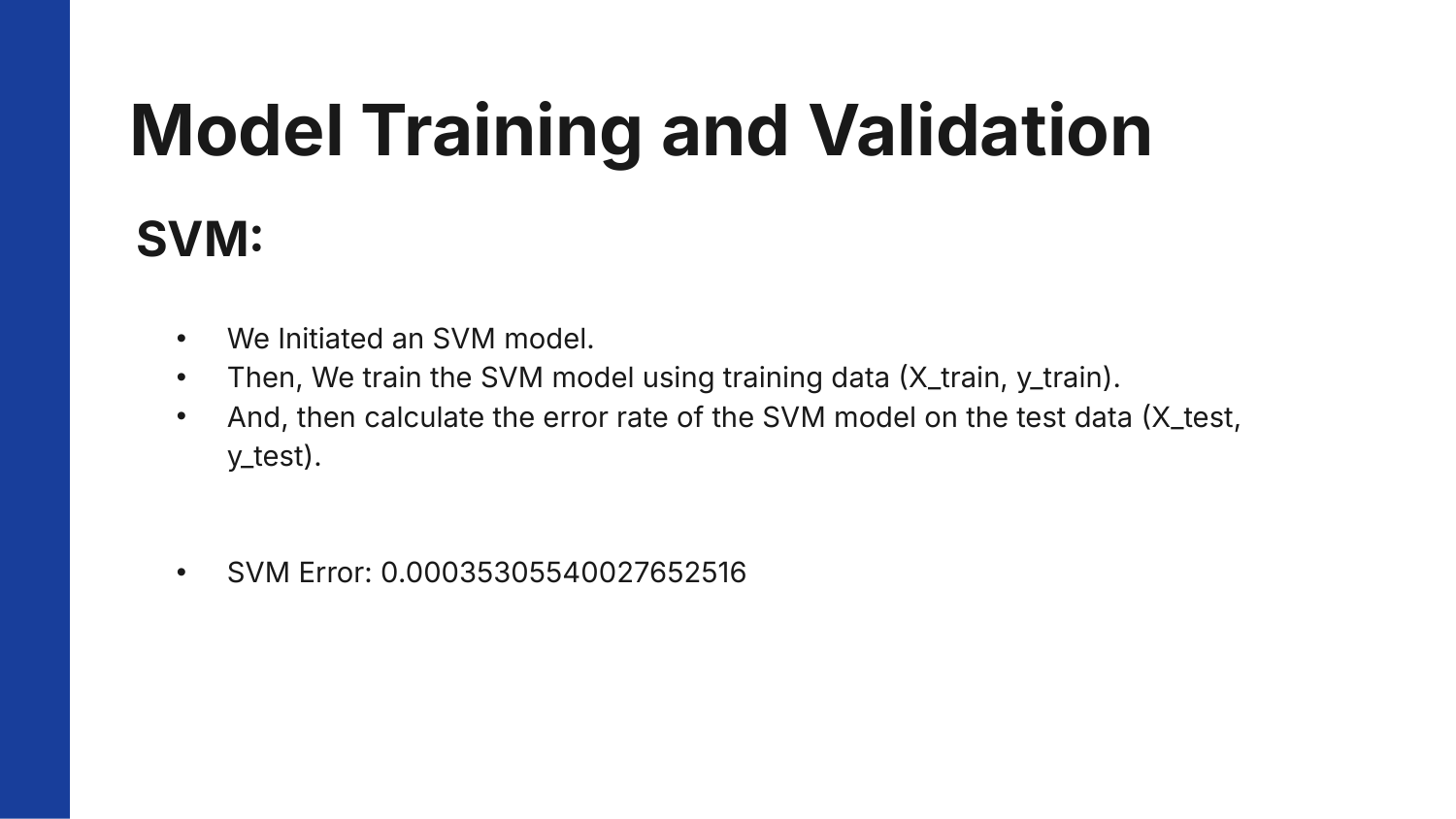

# Model Training and Validation
SVM:
We Initiated an SVM model.
Then, We train the SVM model using training data (X_train, y_train).
And, then calculate the error rate of the SVM model on the test data (X_test, y_test).

SVM Error: 0.00035305540027652516